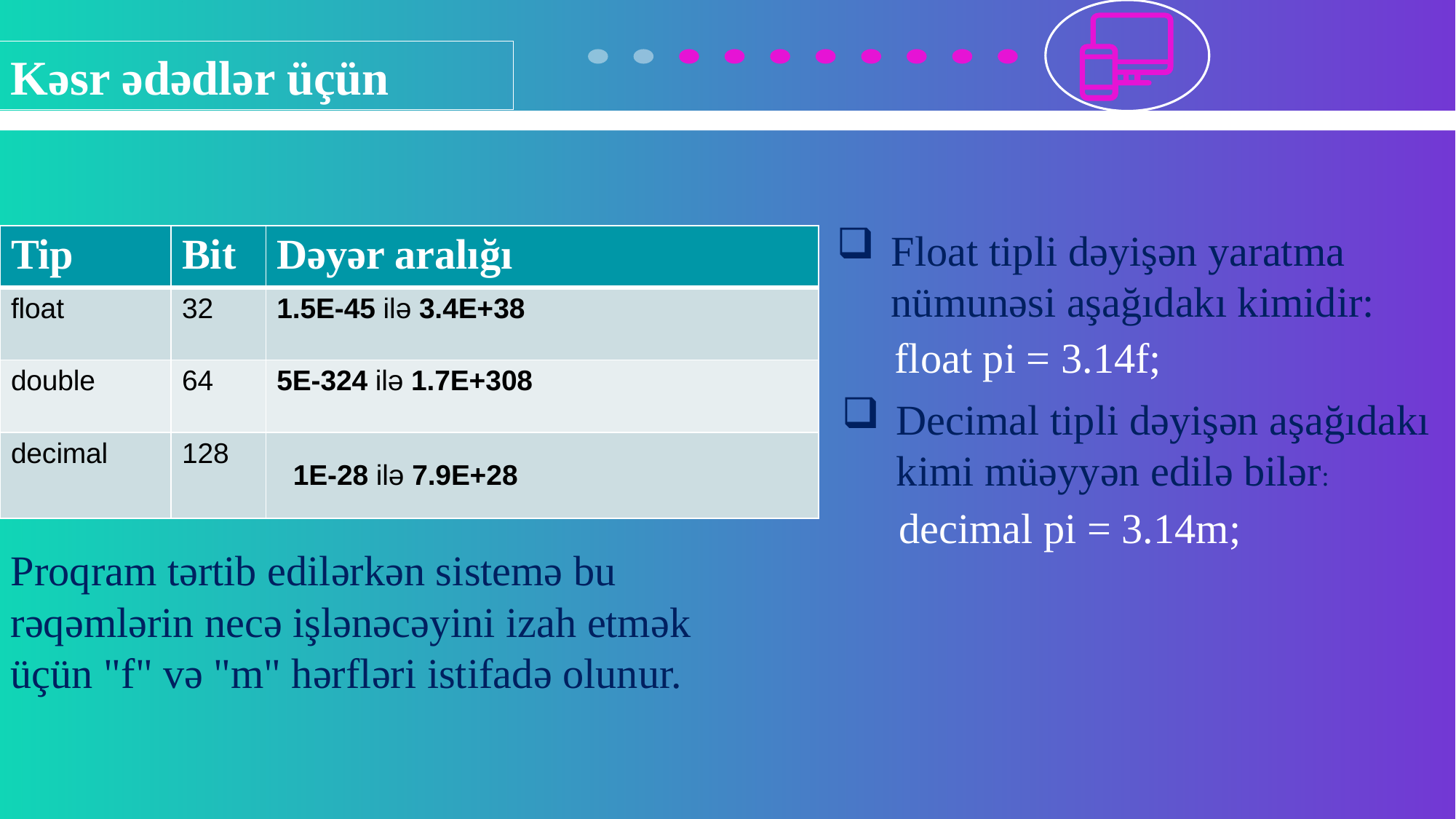

Kəsr ədədlər üçün

Float tipli dəyişən yaratma nümunəsi aşağıdakı kimidir:
| Tip | Bit | Dəyər aralığı |
| --- | --- | --- |
| float | 32 | 1.5E-45 ilə 3.4E+38 |
| double | 64 | 5E-324 ilə 1.7E+308 |
| decimal | 128 | 1E-28 ilə 7.9E+28 |
float pi = 3.14f;
Decimal tipli dəyişən aşağıdakı kimi müəyyən edilə bilər:
decimal pi = 3.14m;

Proqram tərtib edilərkən sistemə bu rəqəmlərin necə işlənəcəyini izah etmək üçün "f" və "m" hərfləri istifadə olunur.